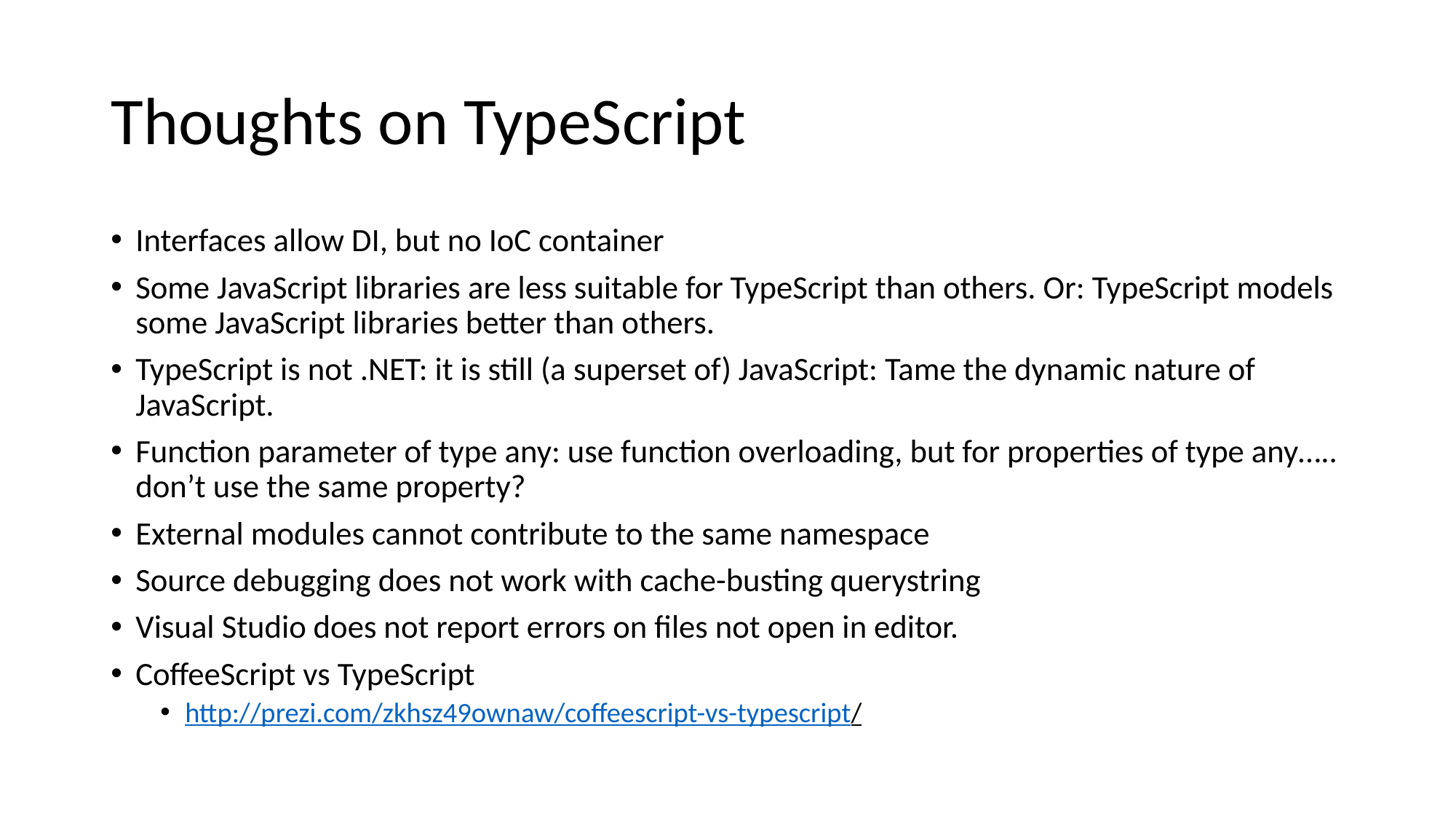

# Thoughts on TypeScript
Interfaces allow DI, but no IoC container
Some JavaScript libraries are less suitable for TypeScript than others. Or: TypeScript models some JavaScript libraries better than others.
TypeScript is not .NET: it is still (a superset of) JavaScript: Tame the dynamic nature of JavaScript.
Function parameter of type any: use function overloading, but for properties of type any….. don’t use the same property?
External modules cannot contribute to the same namespace
Source debugging does not work with cache-busting querystring
Visual Studio does not report errors on files not open in editor.
CoffeeScript vs TypeScript
http://prezi.com/zkhsz49ownaw/coffeescript-vs-typescript/